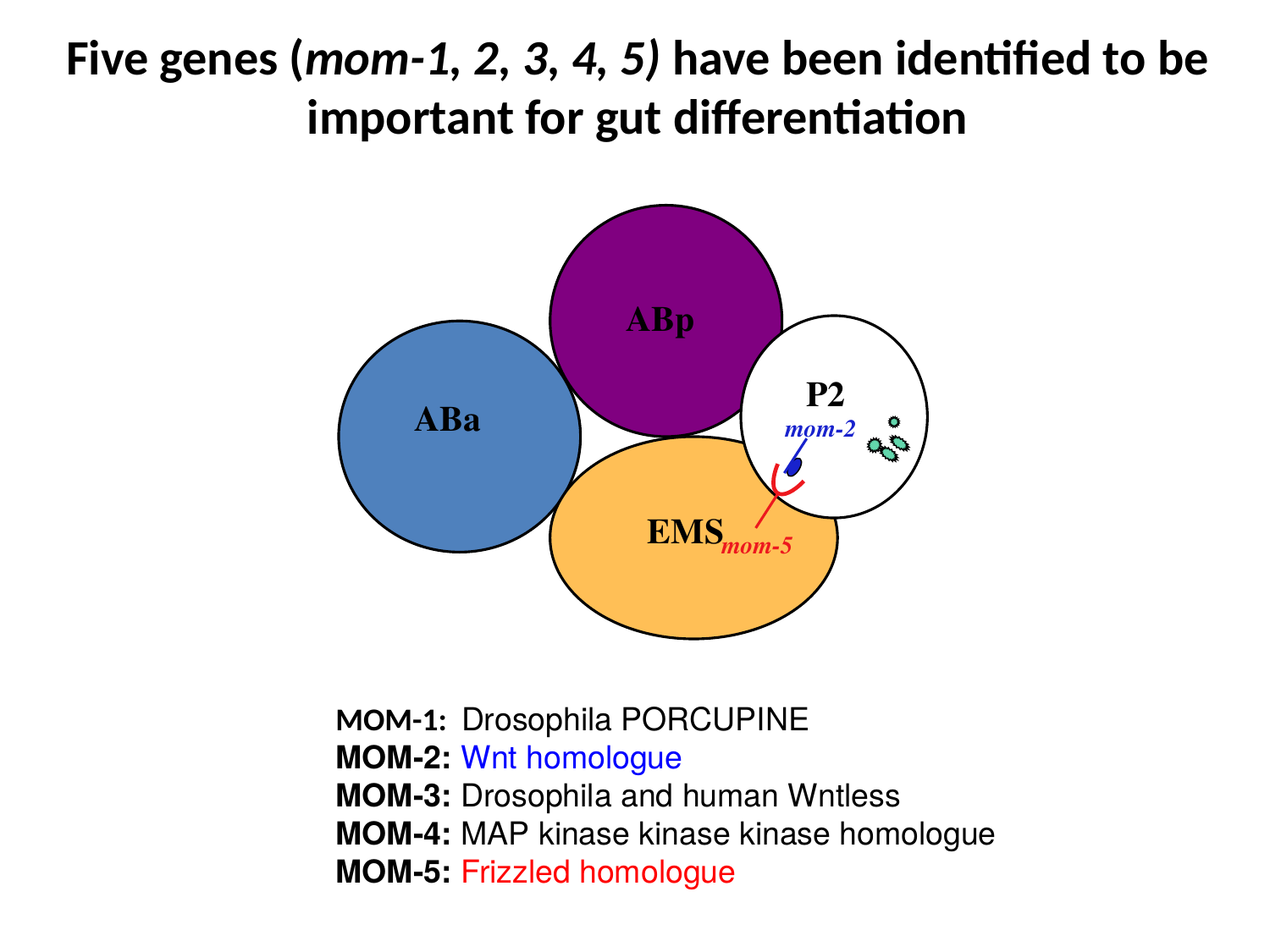

Five genes (mom-1, 2, 3, 4, 5) have been identified to be important for gut differentiation

ABp

P2
ABa
mom-2

EMS
mom-5
MOM-1:  Drosophila PORCUPINE
MOM-2: Wnt homologue
MOM-3: Drosophila and human Wntless
MOM-4: MAP kinase kinase kinase homologue
MOM-5: Frizzled homologue